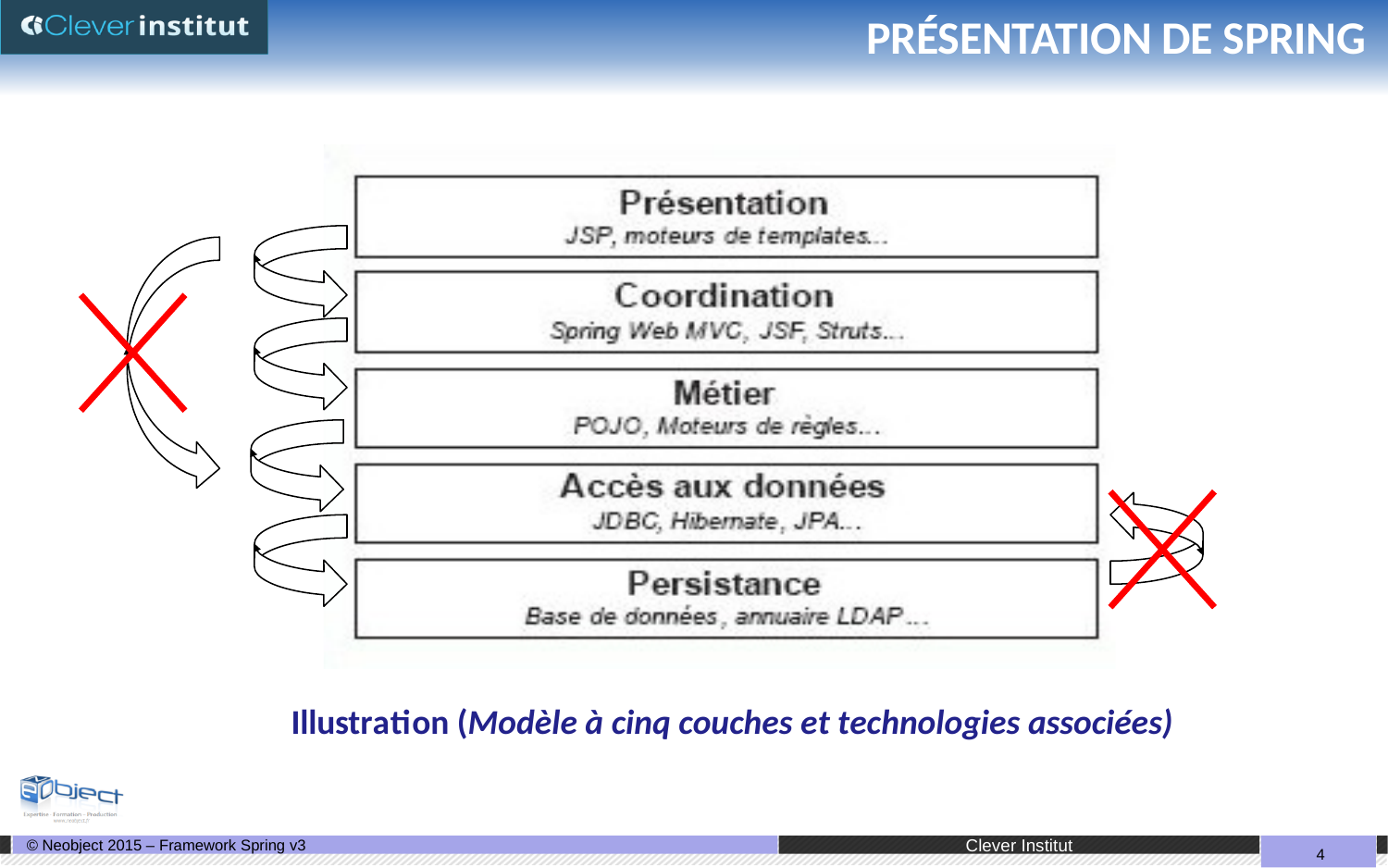

# PRÉSENTATION DE SPRING

Illustration (Modèle à cinq couches et technologies associées)